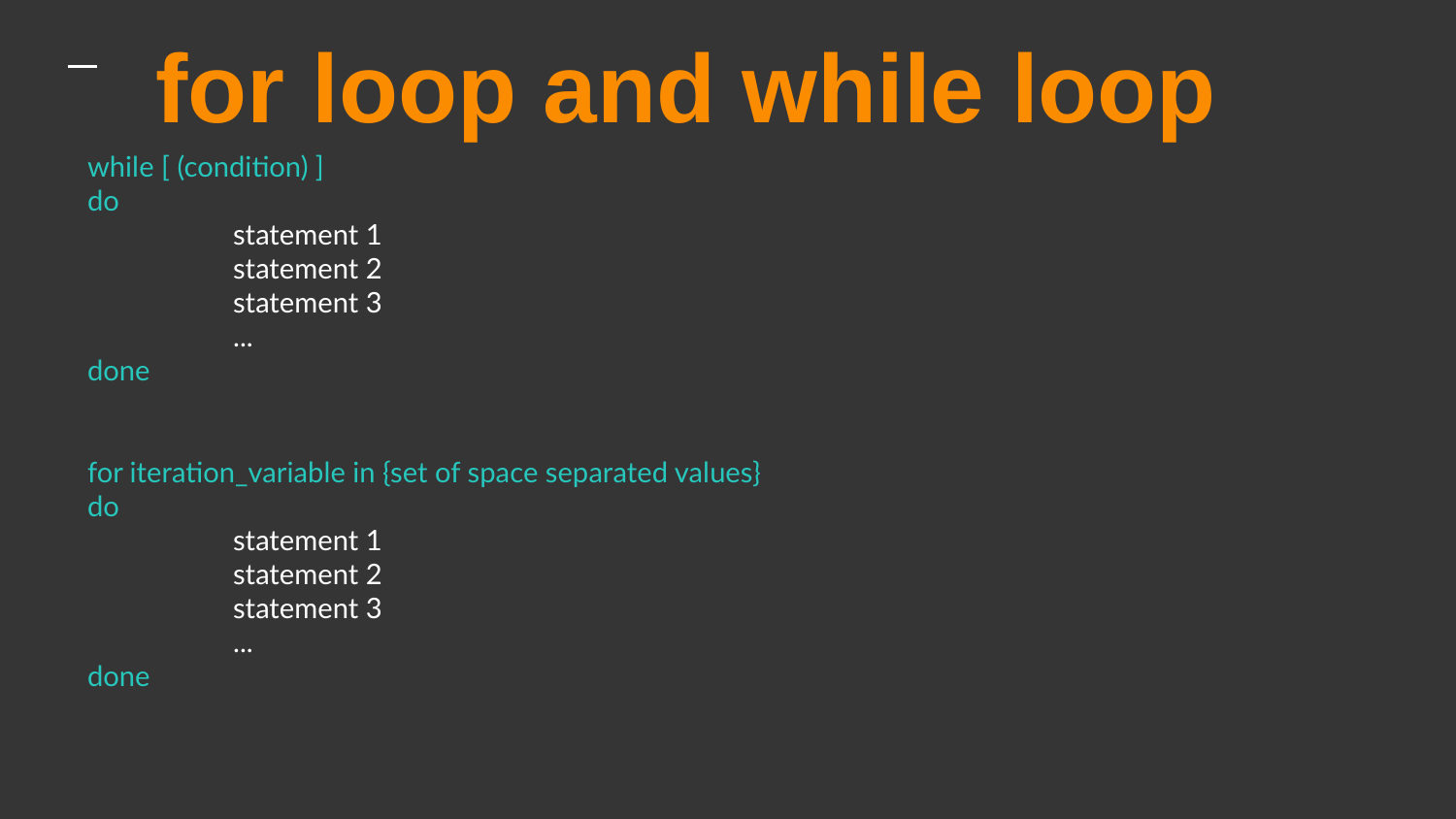

# for loop and while loop
while [ (condition) ]
do
	statement 1
	statement 2
	statement 3
	...
done

for iteration_variable in {set of space separated values}
do
	statement 1
	statement 2
	statement 3
	...
done